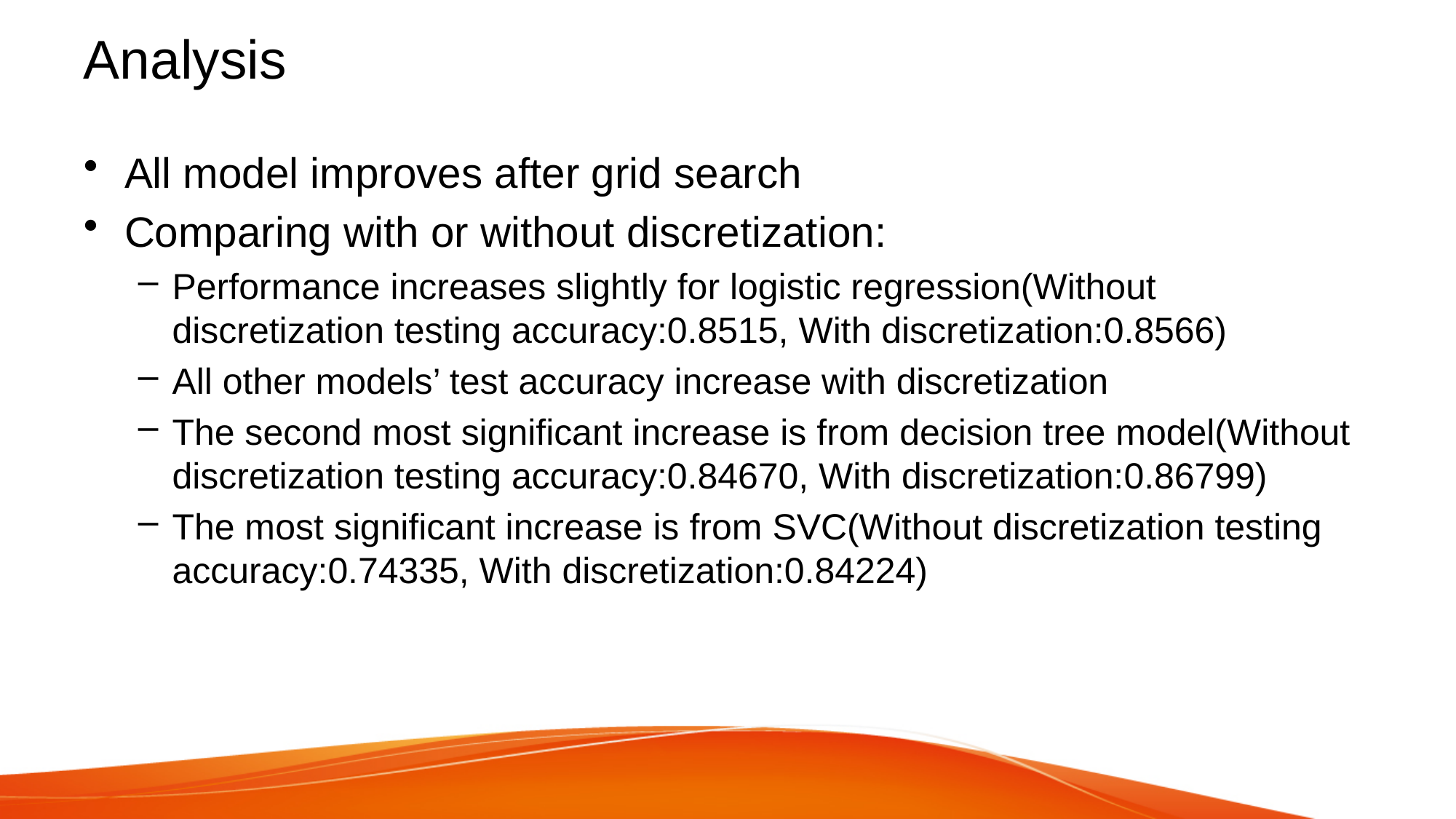

# Analysis
All model improves after grid search
Comparing with or without discretization:
Performance increases slightly for logistic regression(Without discretization testing accuracy:0.8515, With discretization:0.8566)
All other models’ test accuracy increase with discretization
The second most significant increase is from decision tree model(Without discretization testing accuracy:0.84670, With discretization:0.86799)
The most significant increase is from SVC(Without discretization testing accuracy:0.74335, With discretization:0.84224)